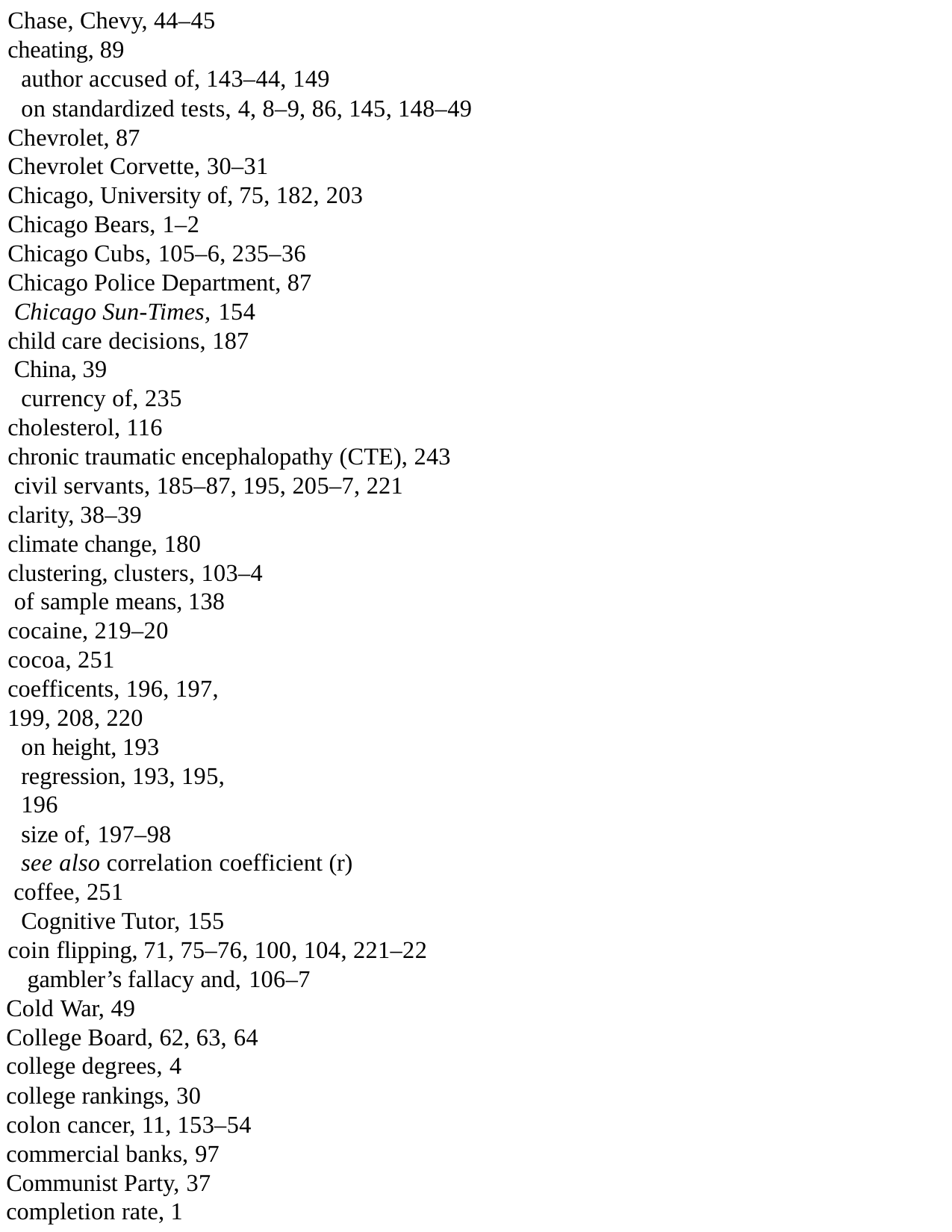

Chase, Chevy, 44–45
cheating, 89
author accused of, 143–44, 149
on standardized tests, 4, 8–9, 86, 145, 148–49
Chevrolet, 87
Chevrolet Corvette, 30–31
Chicago, University of, 75, 182, 203
Chicago Bears, 1–2
Chicago Cubs, 105–6, 235–36  Chicago Police Department, 87  Chicago Sun-Times, 154
child care decisions, 187  China, 39
currency of, 235
cholesterol, 116
chronic traumatic encephalopathy (CTE), 243  civil servants, 185–87, 195, 205–7, 221
clarity, 38–39
climate change, 180
clustering, clusters, 103–4  of sample means, 138  cocaine, 219–20
cocoa, 251
coefficents, 196, 197, 199, 208, 220
on height, 193
regression, 193, 195, 196
size of, 197–98
see also correlation coefficient (r)  coffee, 251
Cognitive Tutor, 155
coin flipping, 71, 75–76, 100, 104, 221–22  gambler’s fallacy and, 106–7
Cold War, 49
College Board, 62, 63, 64
college degrees, 4
college rankings, 30
colon cancer, 11, 153–54
commercial banks, 97
Communist Party, 37
completion rate, 1
confidence, 149